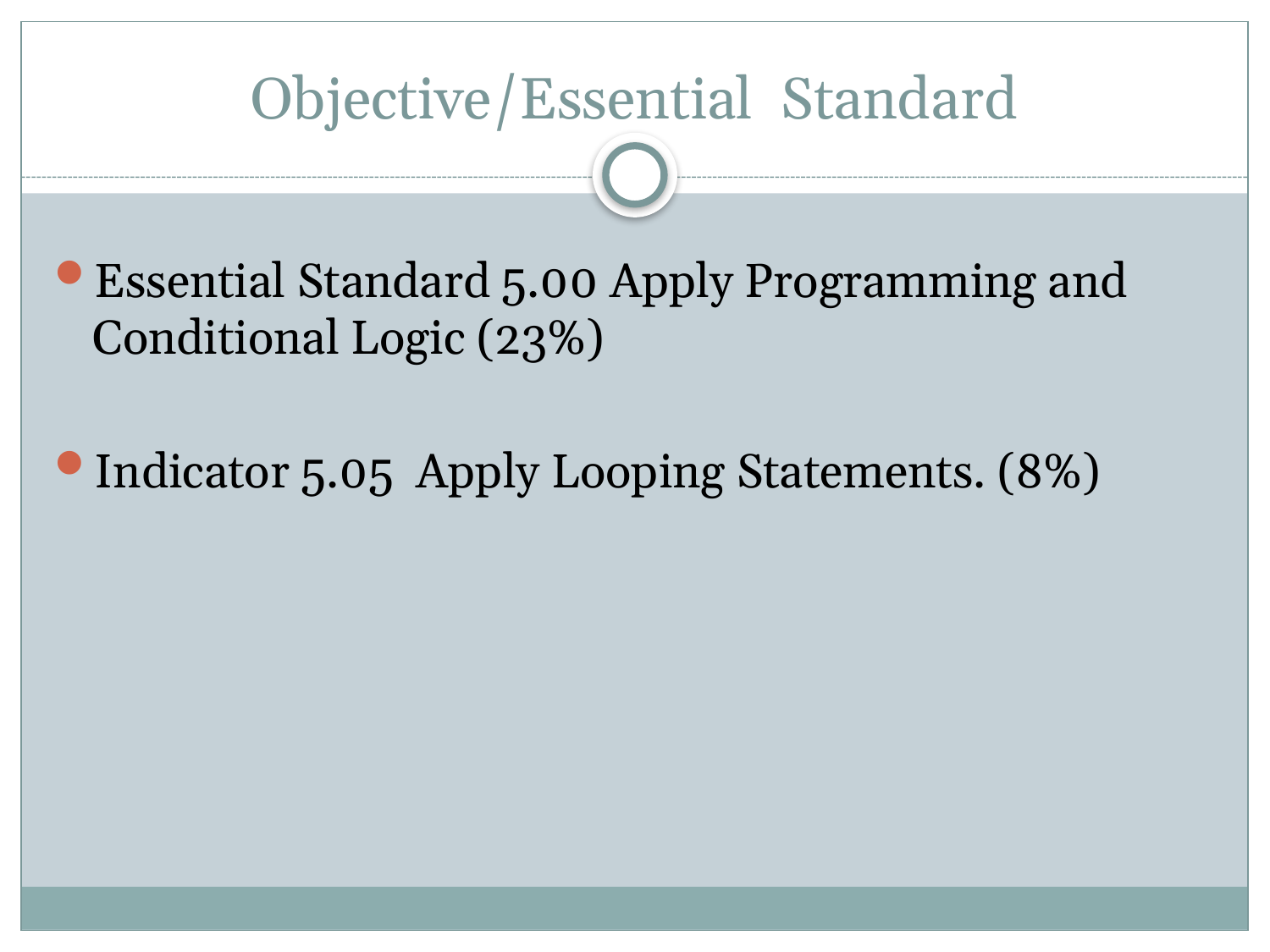

# Objective/Essential  Standard
Essential Standard 5.00 Apply Programming and Conditional Logic (23%)

Indicator 5.05  Apply Looping Statements. (8%)